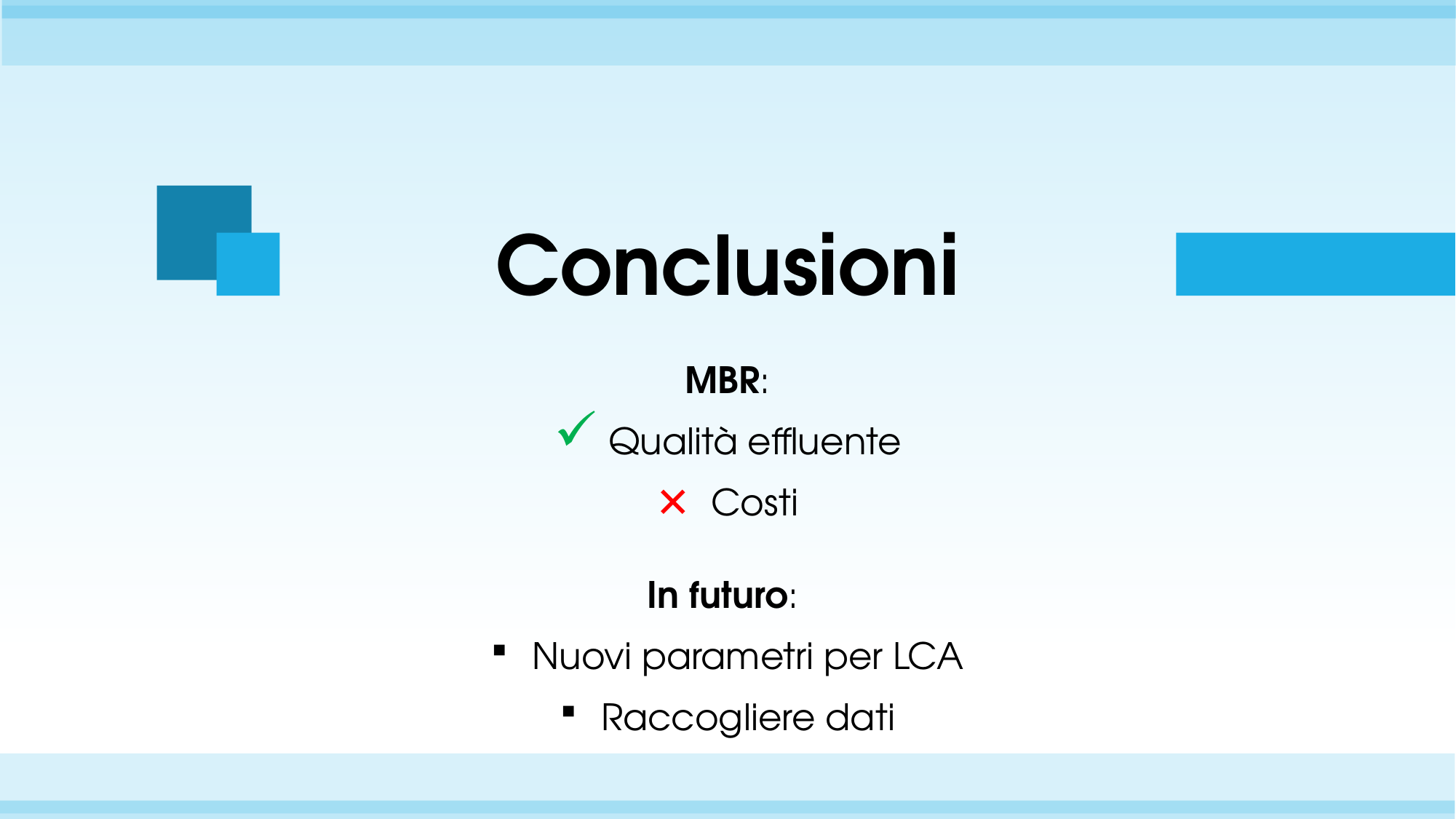

# Conclusioni

MBR:
Qualità effluente
Costi
In futuro:
Nuovi parametri per LCA
Raccogliere dati